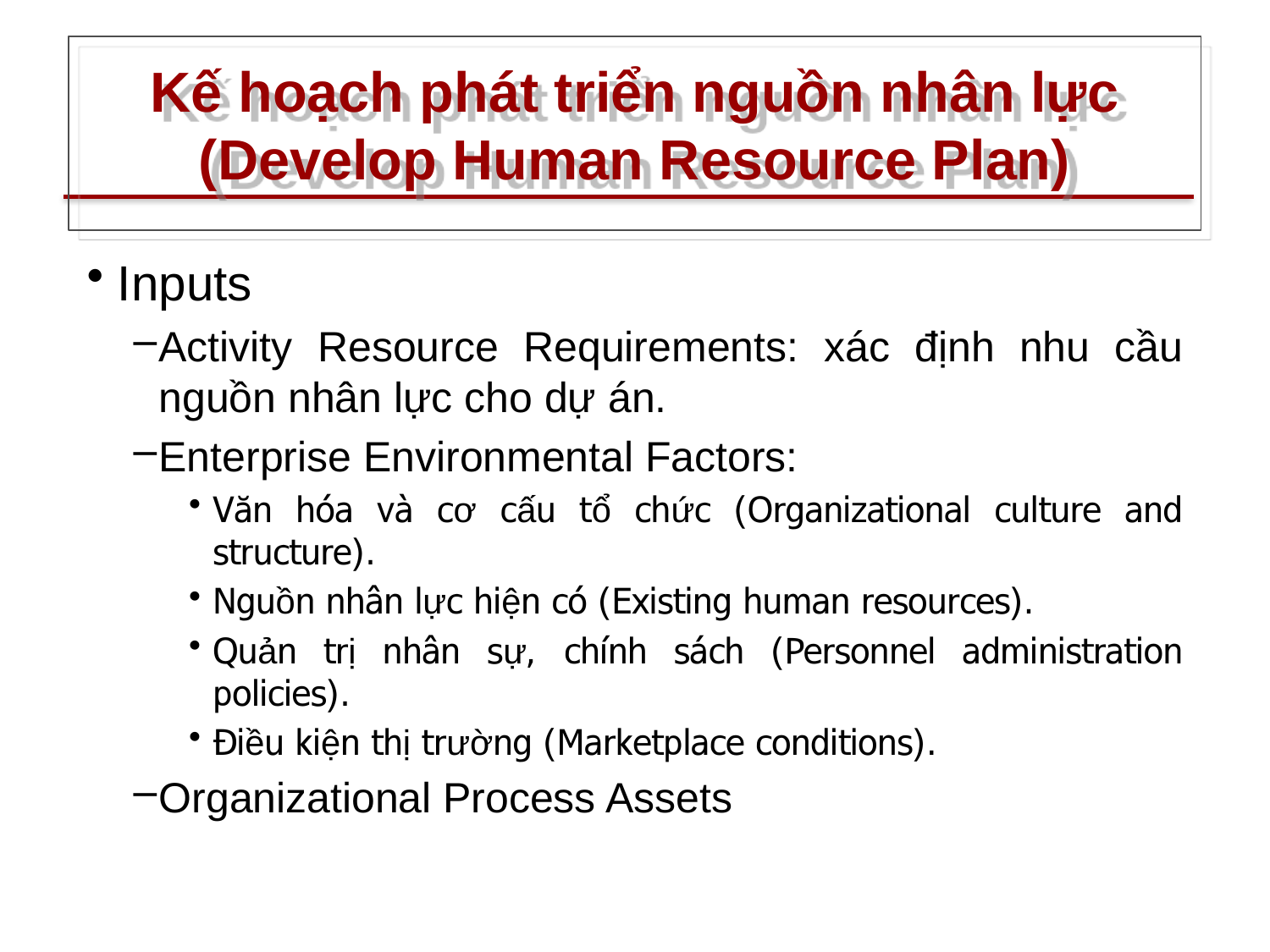

# Kế hoạch phát triển nguồn nhân lực (Develop Human Resource Plan)
Inputs
Activity Resource Requirements: xác định nhu cầu nguồn nhân lực cho dự án.
Enterprise Environmental Factors:
Văn hóa và cơ cấu tổ chức (Organizational culture and structure).
Nguồn nhân lực hiện có (Existing human resources).
Quản trị nhân sự, chính sách (Personnel administration policies).
Điều kiện thị trường (Marketplace conditions).
Organizational Process Assets